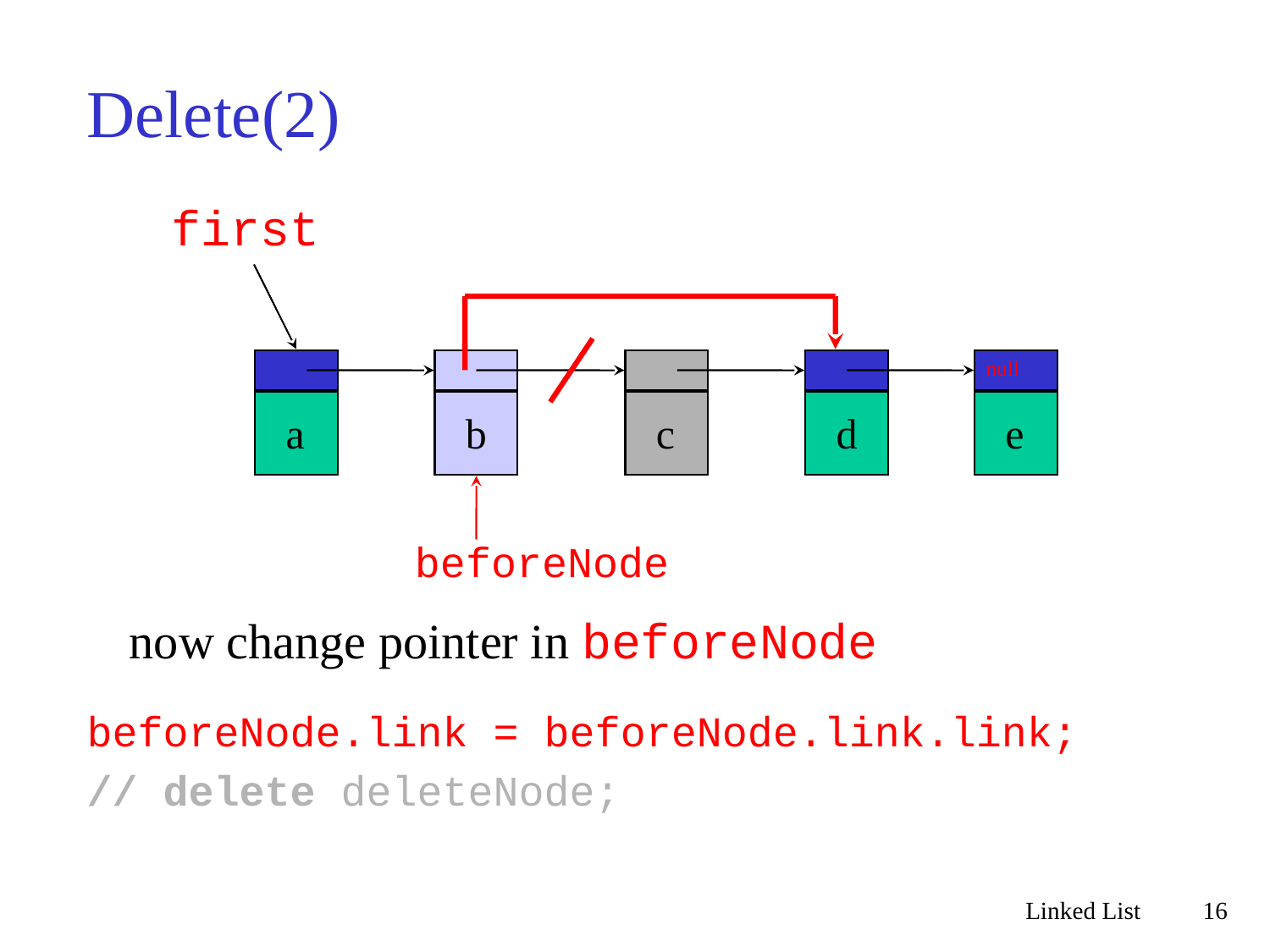

# Delete(2)
first

null

a
b
c
d
e

beforeNode
now change pointer in beforeNode

beforeNode.link = beforeNode.link.link;
// delete deleteNode;

Linked List
16